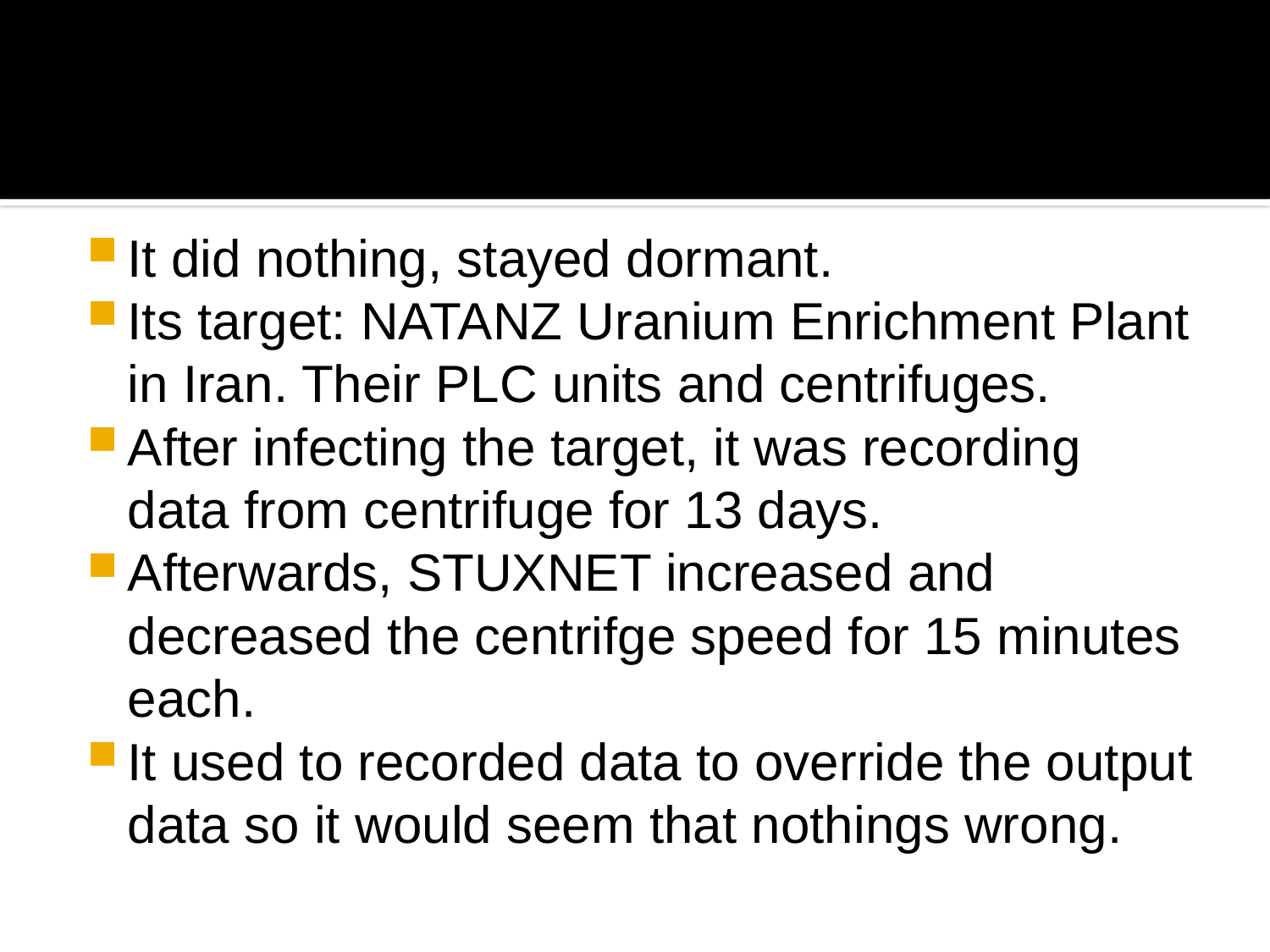

It did nothing, stayed dormant.
Its target: NATANZ Uranium Enrichment Plant in Iran. Their PLC units and centrifuges.
After infecting the target, it was recording data from centrifuge for 13 days.
Afterwards, STUXNET increased and decreased the centrifge speed for 15 minutes each.
It used to recorded data to override the output data so it would seem that nothings wrong.